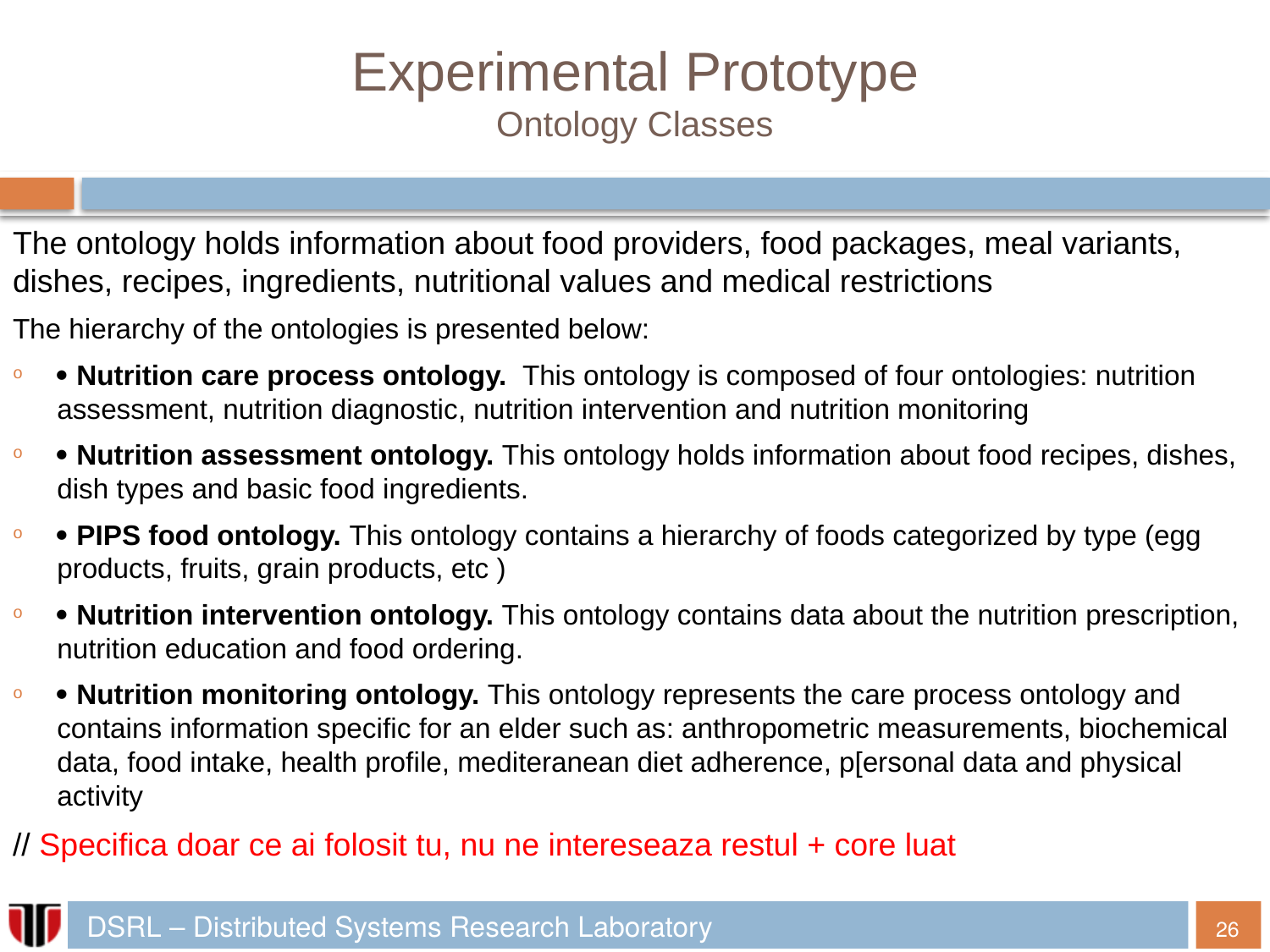

# Experimental Prototype Ontology Classes
The ontology holds information about food providers, food packages, meal variants, dishes, recipes, ingredients, nutritional values and medical restrictions
The hierarchy of the ontologies is presented below:
• Nutrition care process ontology.  This ontology is composed of four ontologies: nutrition assessment, nutrition diagnostic, nutrition intervention and nutrition monitoring
• Nutrition assessment ontology. This ontology holds information about food recipes, dishes, dish types and basic food ingredients.
• PIPS food ontology. This ontology contains a hierarchy of foods categorized by type (egg products, fruits, grain products, etc )
• Nutrition intervention ontology. This ontology contains data about the nutrition prescription, nutrition education and food ordering.
• Nutrition monitoring ontology. This ontology represents the care process ontology and contains information specific for an elder such as: anthropometric measurements, biochemical data, food intake, health profile, mediteranean diet adherence, p[ersonal data and physical activity
// Specifica doar ce ai folosit tu, nu ne intereseaza restul + core luat
26